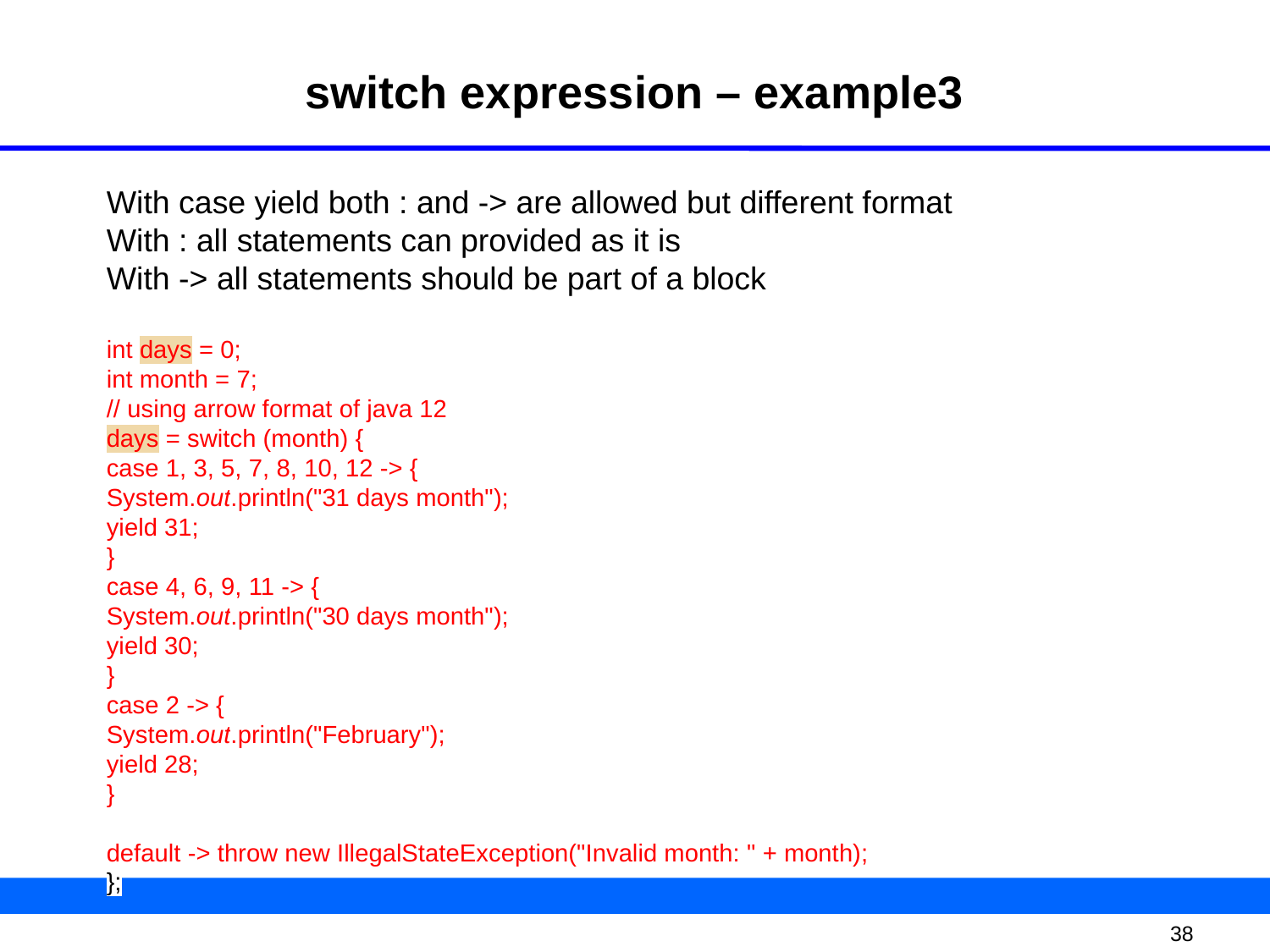

# switch expression – example3
With case yield both : and -> are allowed but different format
With : all statements can provided as it is
With -> all statements should be part of a block

int days = 0;
int month = 7;
// using arrow format of java 12
days = switch (month) {
case 1, 3, 5, 7, 8, 10, 12 -> {
System.out.println("31 days month");
yield 31;
}
case 4, 6, 9, 11 -> {
System.out.println("30 days month");
yield 30;
}
case 2 -> {
System.out.println("February");
yield 28;
}

default -> throw new IllegalStateException("Invalid month: " + month);
};